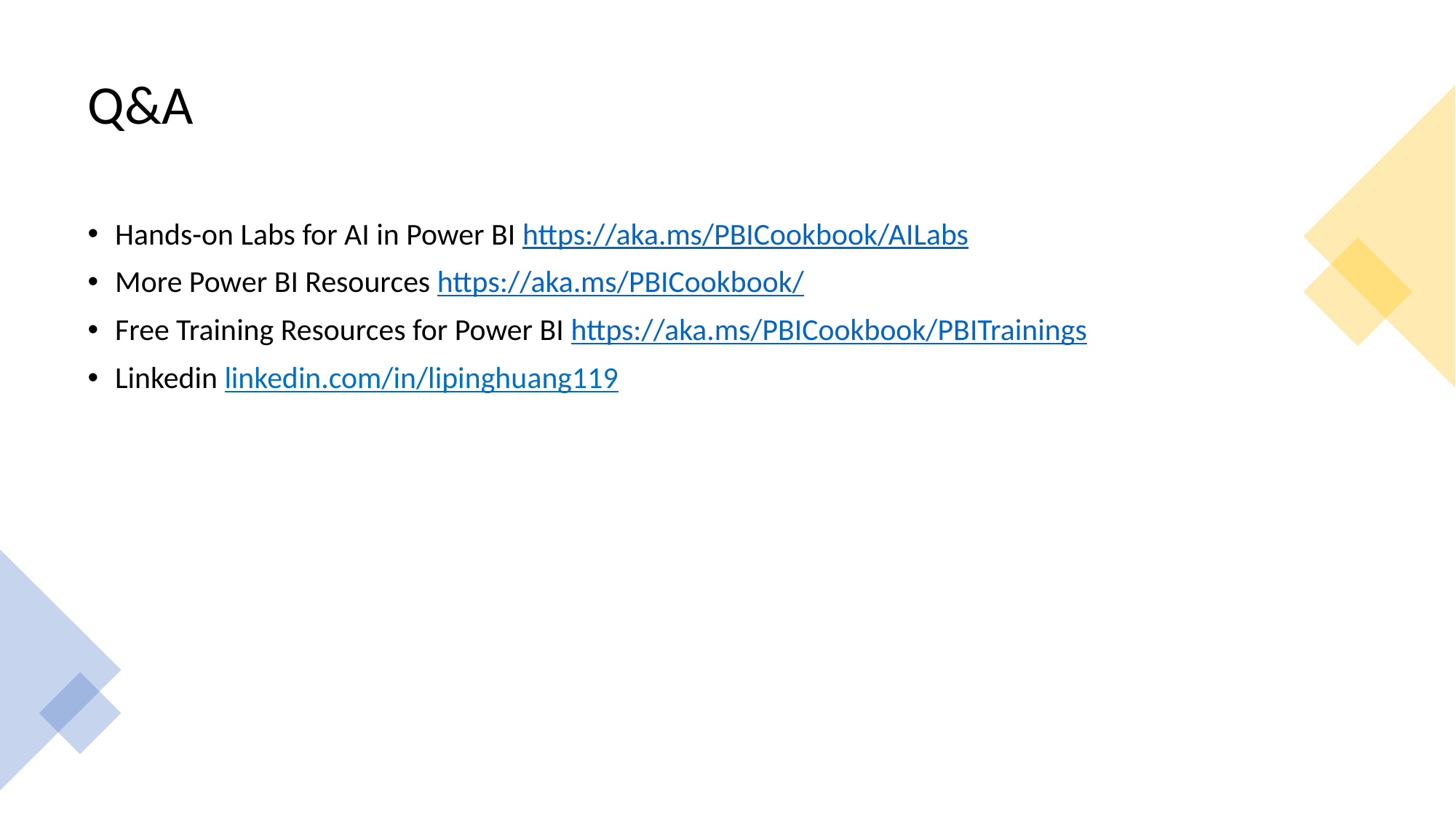

# Q&A

Hands-on Labs for AI in Power BI https://aka.ms/PBICookbook/AILabs
More Power BI Resources https://aka.ms/PBICookbook/
Free Training Resources for Power BI https://aka.ms/PBICookbook/PBITrainings
Linkedin linkedin.com/in/lipinghuang119